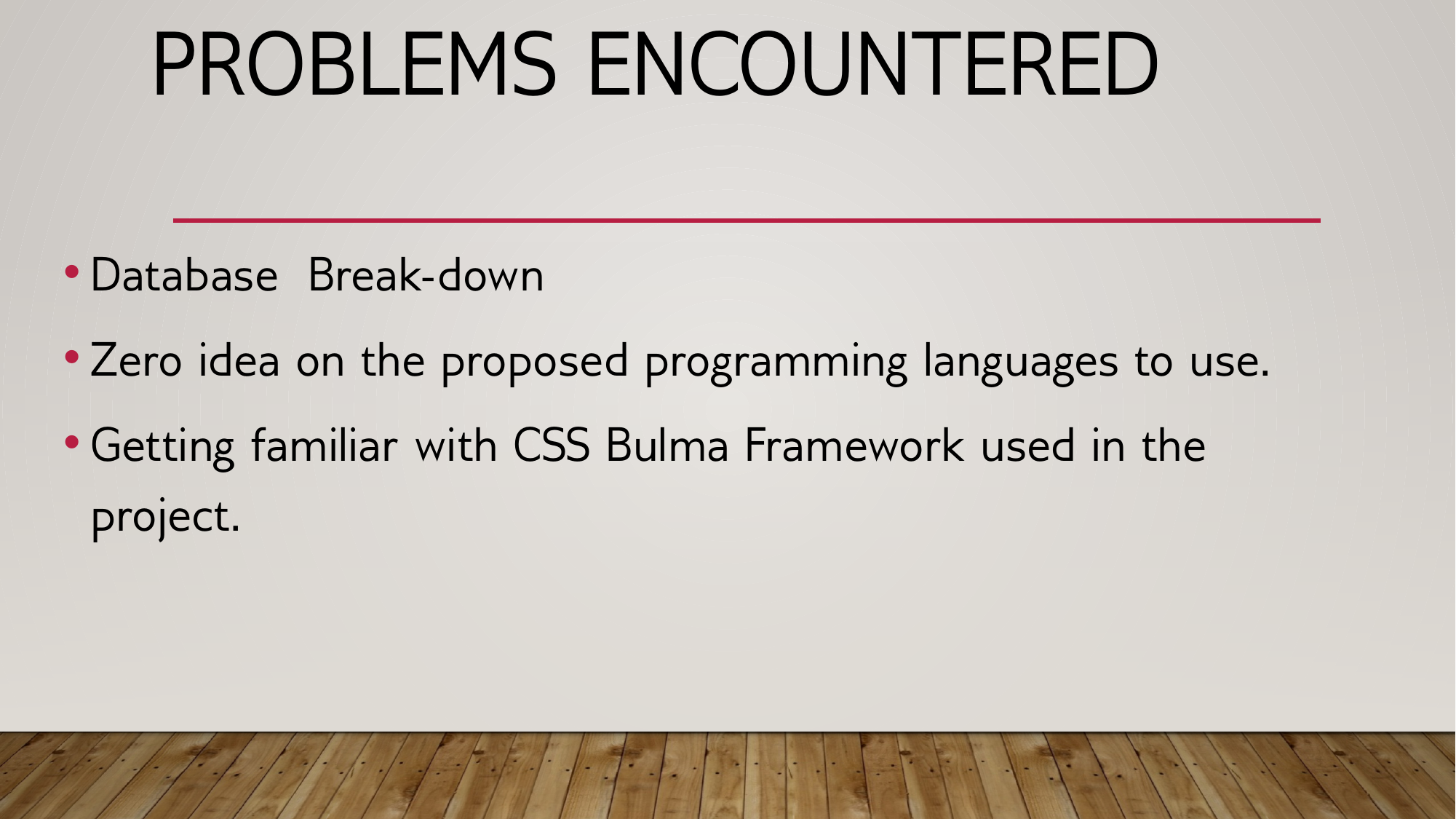

# Problems encountered
Database  Break-down
Zero idea on the proposed programming languages to use.
Getting familiar with CSS Bulma Framework used in the project.